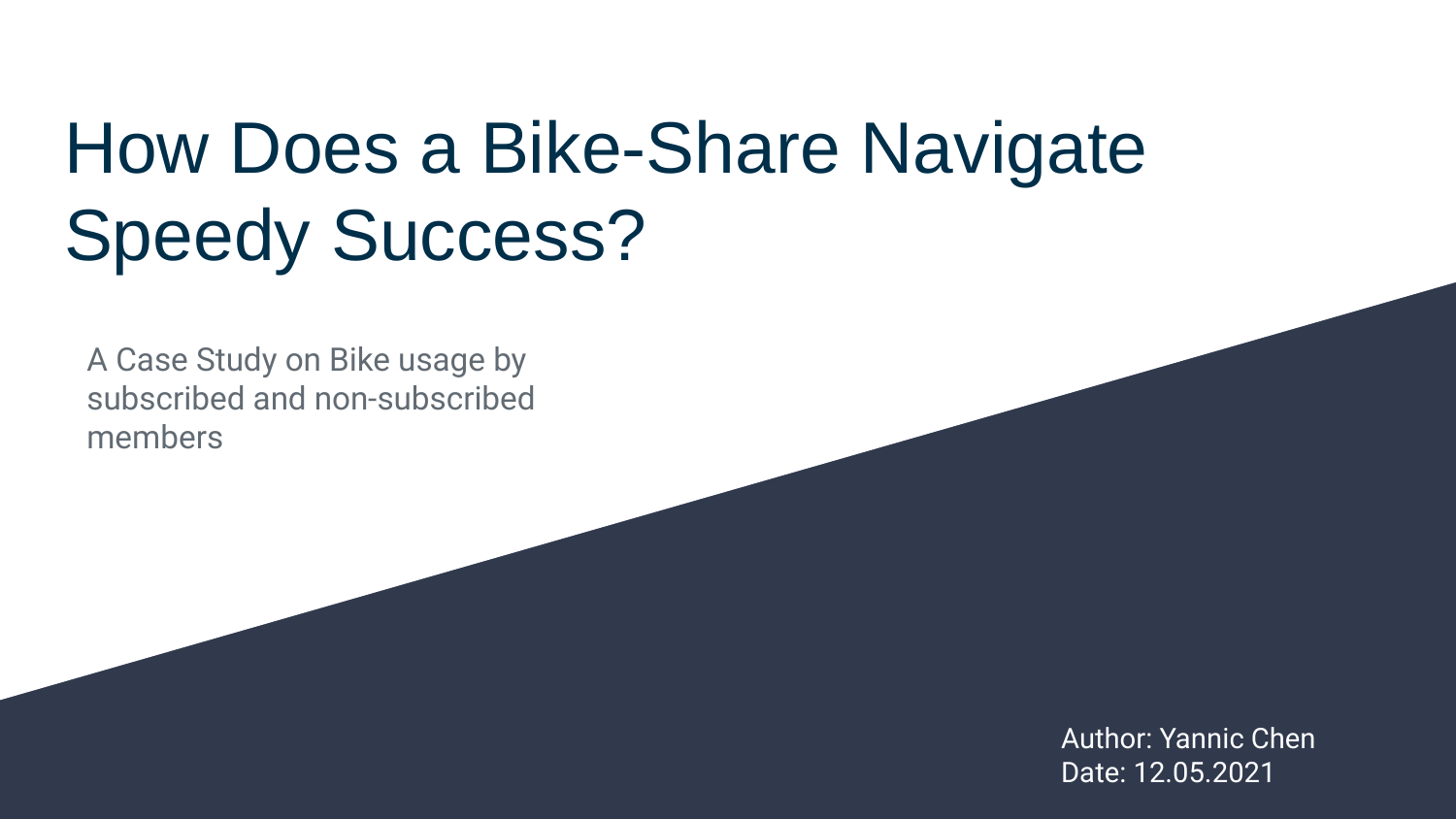

# How Does a Bike-Share Navigate Speedy Success?
A Case Study on Bike usage by subscribed and non-subscribed members
Author: Yannic Chen
Date: 12.05.2021